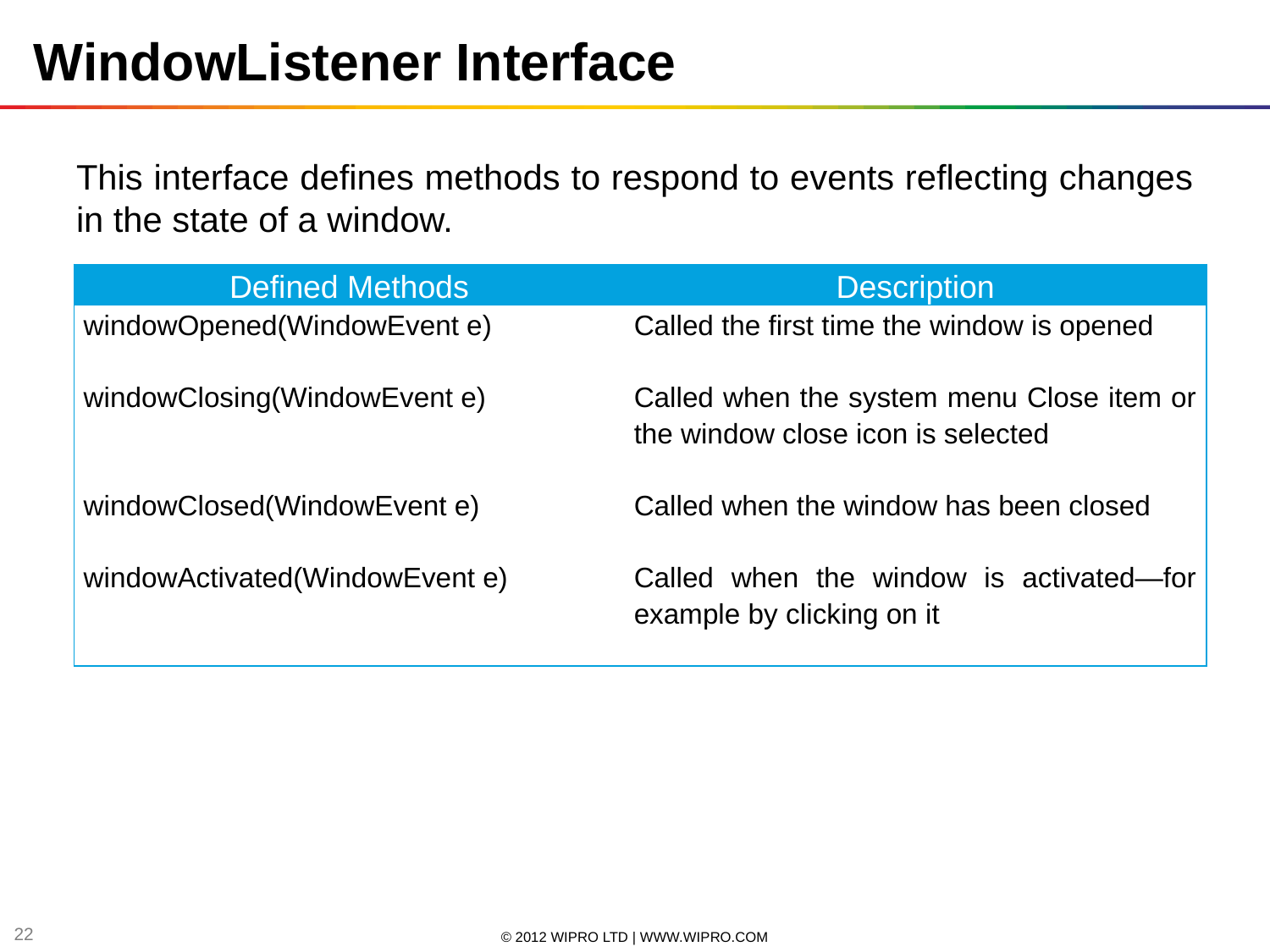

WindowListener Interface
This interface defines methods to respond to events reflecting changes in the state of a window.

| Defined Methods | Description |
| --- | --- |
| windowOpened(WindowEvent e) | Called the first time the window is opened |
| windowClosing(WindowEvent e) | Called when the system menu Close item or the window close icon is selected |
| windowClosed(WindowEvent e) | Called when the window has been closed |
| windowActivated(WindowEvent e) | Called when the window is activated—for example by clicking on it |